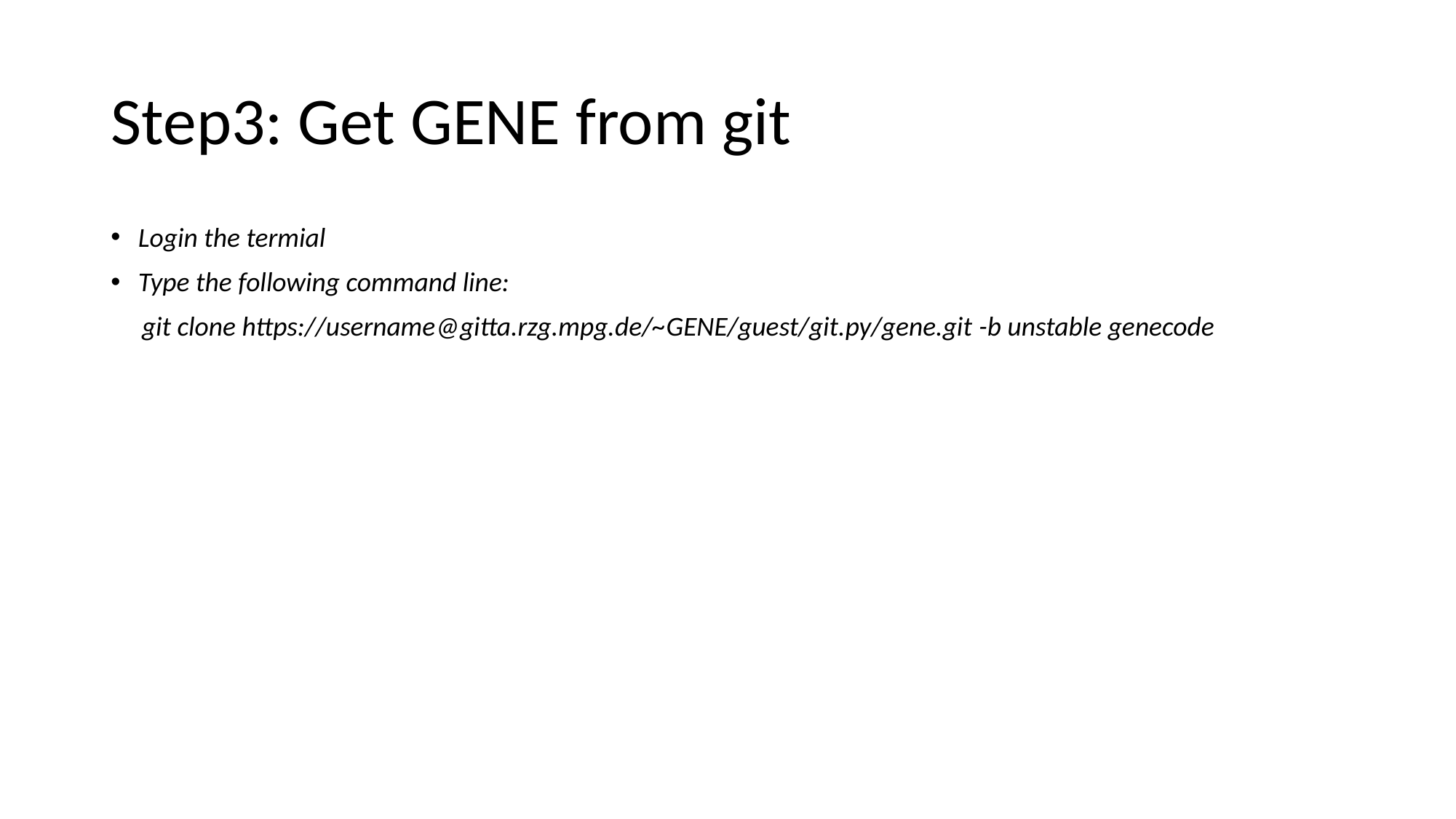

# Step3: Get GENE from git
Login the termial
Type the following command line:
     git clone https://username@gitta.rzg.mpg.de/~GENE/guest/git.py/gene.git -b unstable genecode